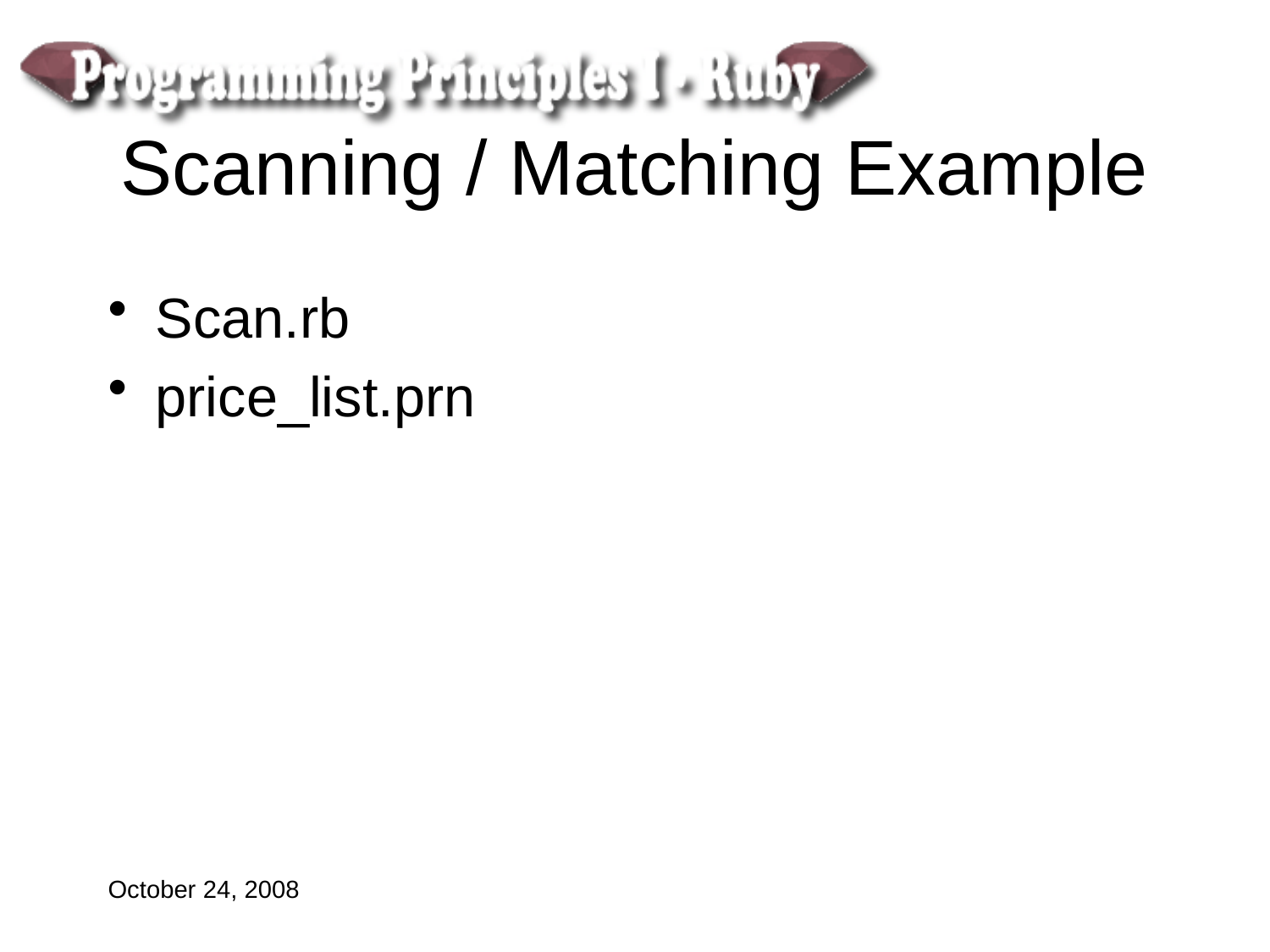

# Scanning / Matching Example
Scan.rb
price_list.prn

October 24, 2008